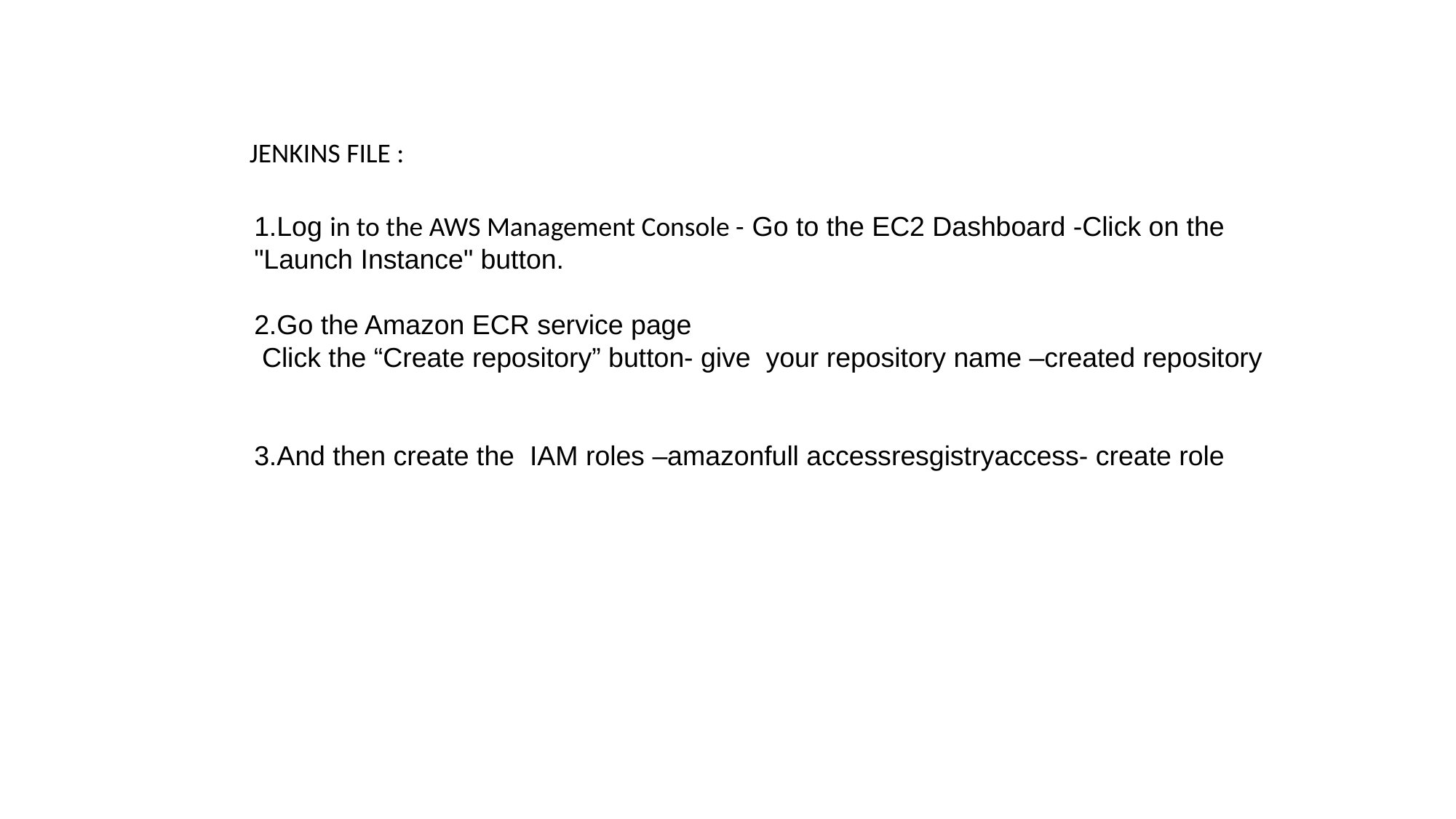

1.Log in to the AWS Management Console - Go to the EC2 Dashboard -Click on the
"Launch Instance" button.

2.Go the Amazon ECR service page
 Click the “Create repository” button- give  your repository name –created repository

3.And then create the  IAM roles –amazonfull accessresgistryaccess- create role

JENKINS FILE :